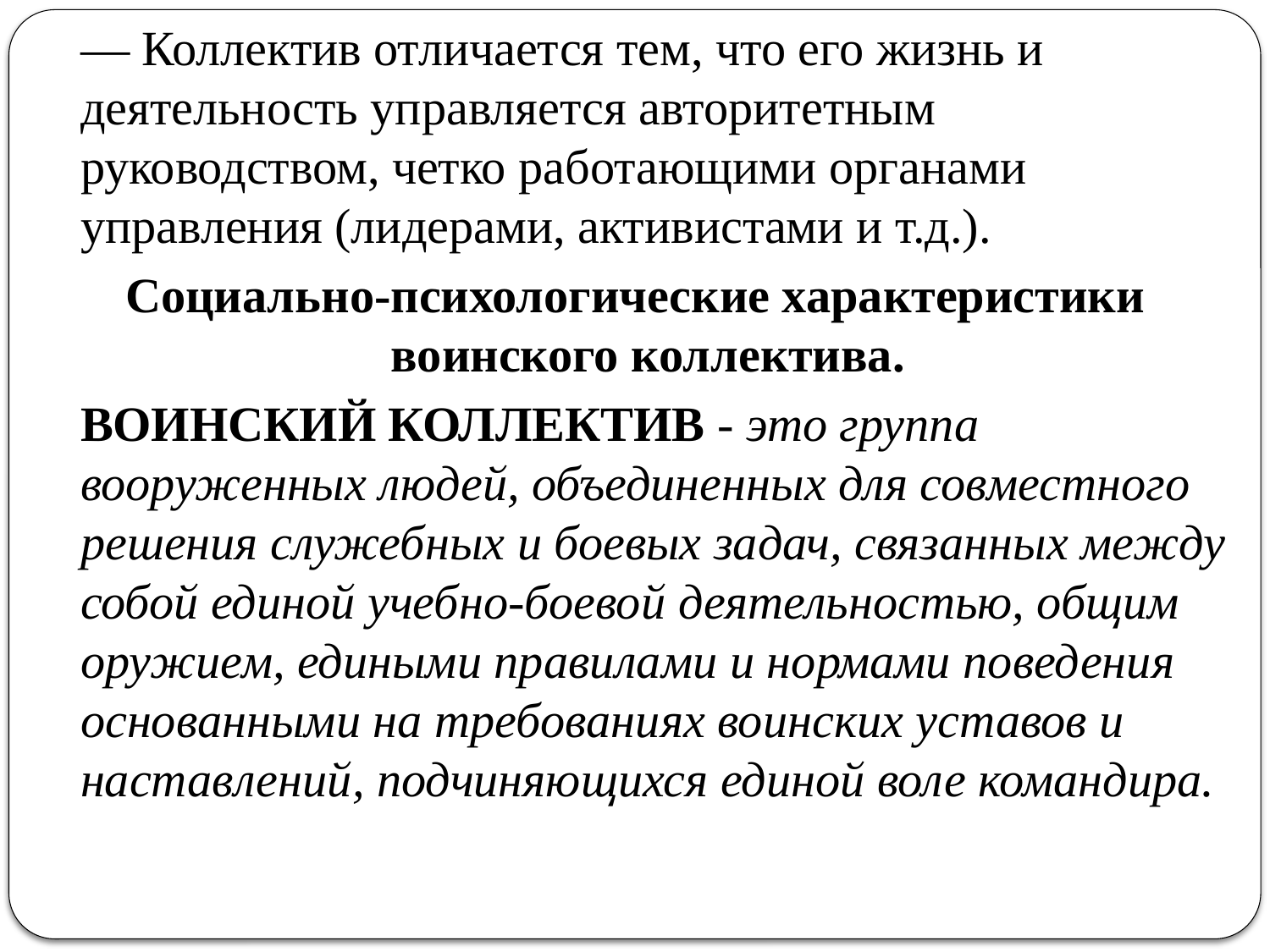

— Коллектив отличается тем, что его жизнь и деятельность управляется авторитетным руководством, четко работающими органами управления (лидерами, активистами и т.д.).
Социально-психологические характеристики воинского коллектива.
	ВОИНСКИЙ КОЛЛЕКТИВ - это группа вооруженных людей, объединенных для совместного решения служебных и боевых задач, связанных между собой единой учебно-боевой деятельностью, общим оружием, едиными правилами и нормами поведения основанными на требованиях воинских уставов и наставлений, подчиняющихся единой воле командира.